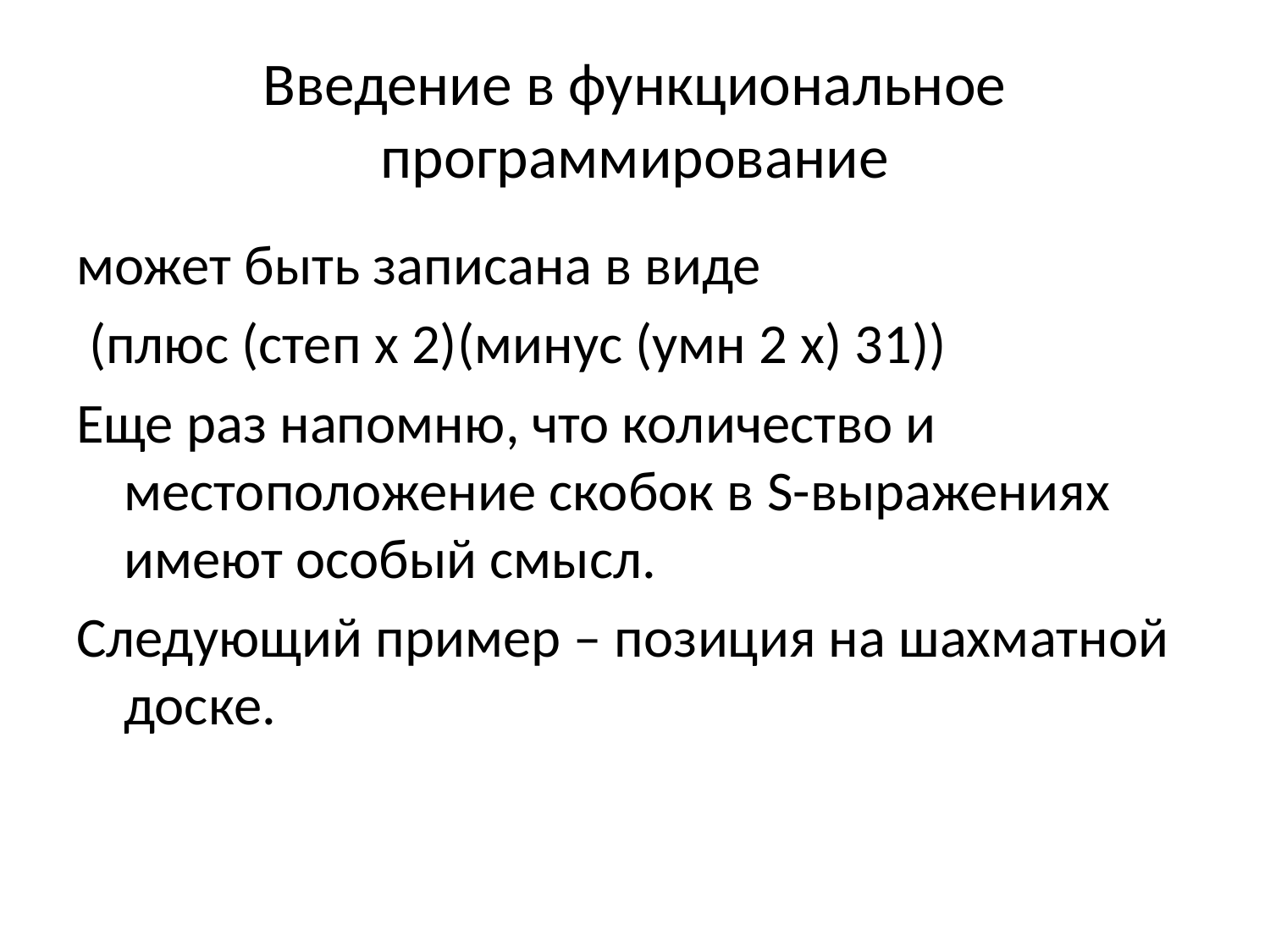

# Введение в функциональное программирование
может быть записана в виде
 (плюс (степ x 2)(минус (умн 2 x) 31))
Еще раз напомню, что количество и местоположение скобок в S-выражениях имеют особый смысл.
Следующий пример – позиция на шахматной доске.